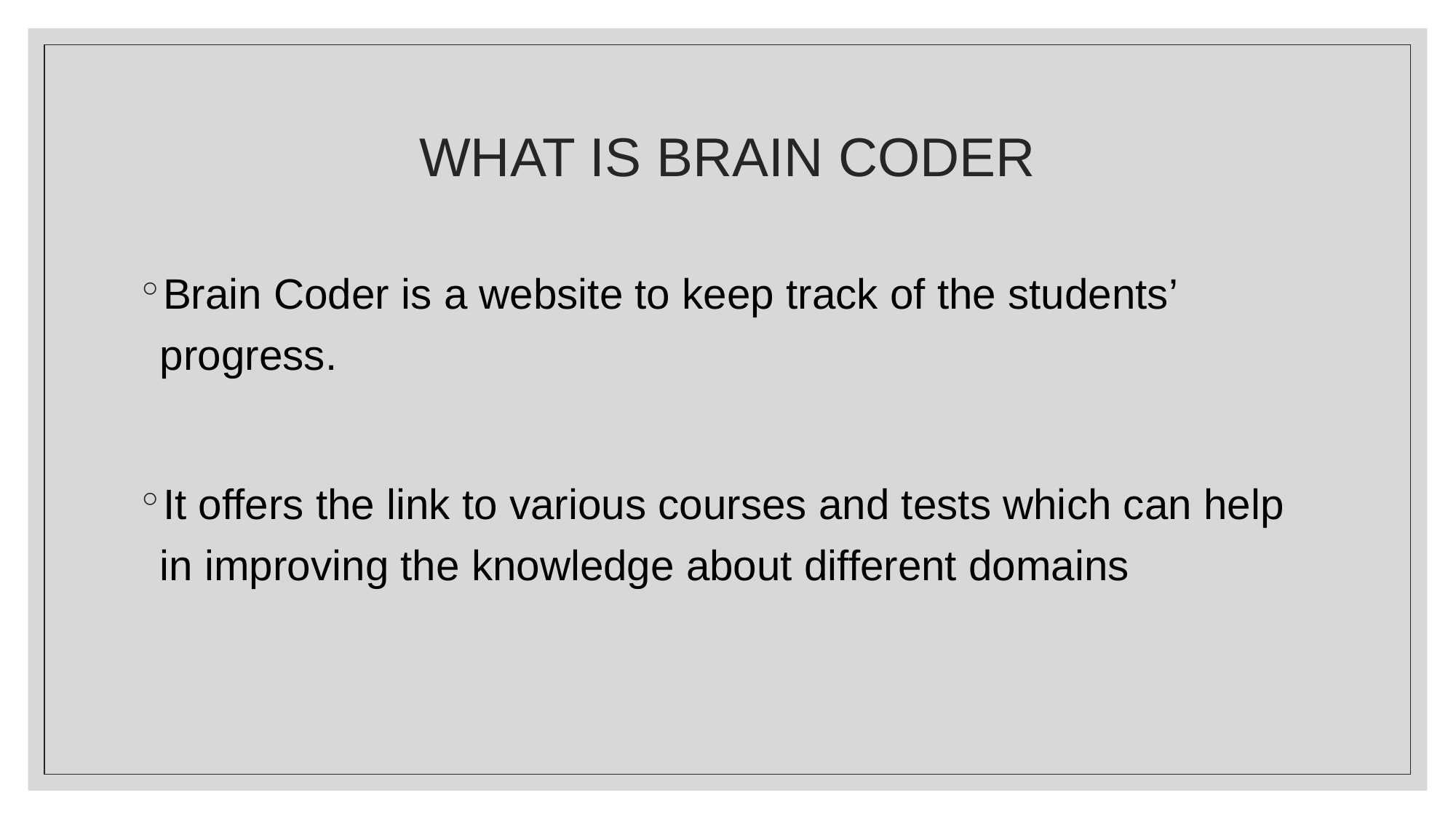

# WHAT IS BRAIN CODER
Brain Coder is a website to keep track of the students’ progress.

It offers the link to various courses and tests which can help in improving the knowledge about different domains